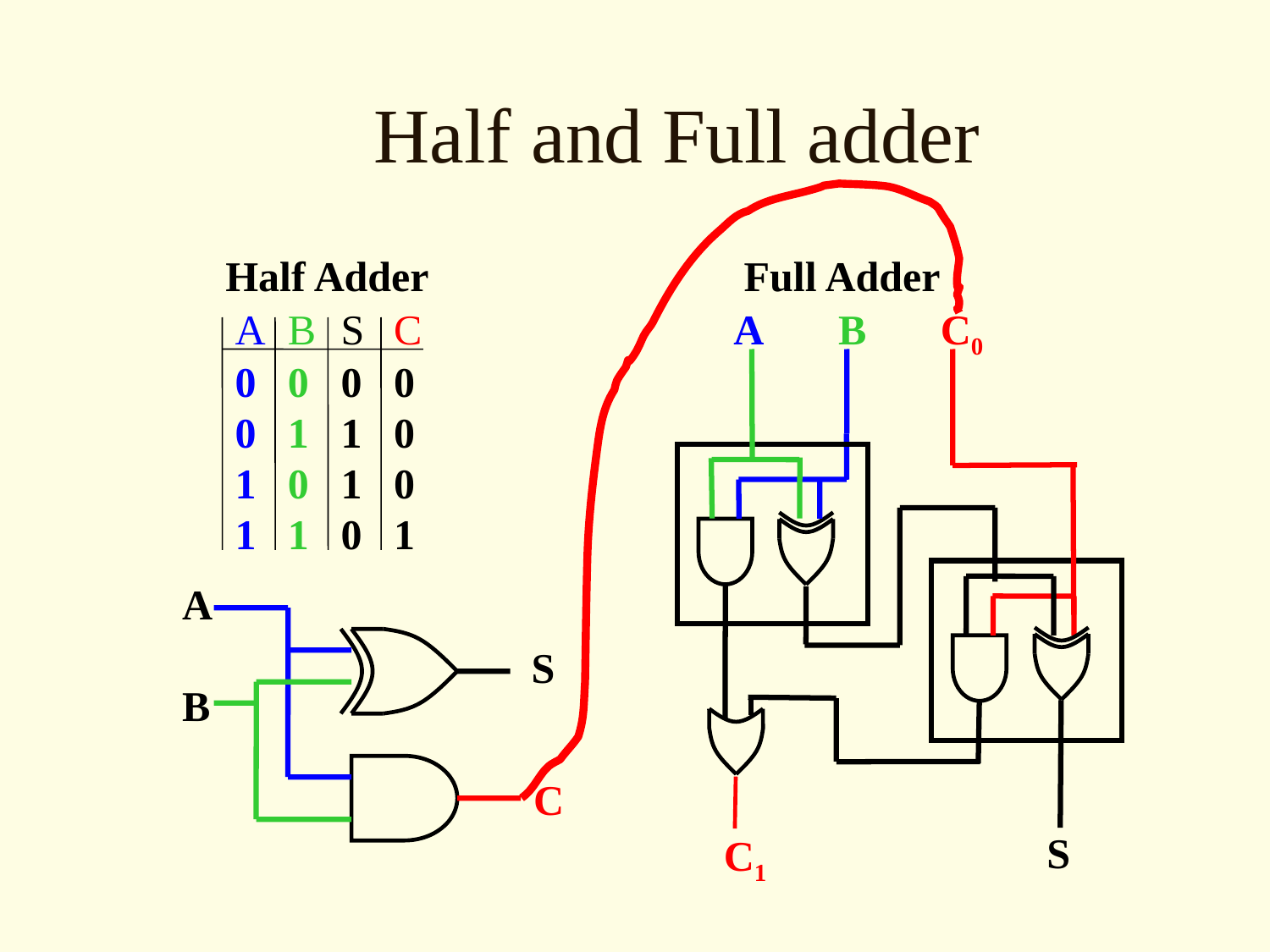

# Half and Full adder

Full Adder
A       B       C0

S
C1
Half Adder
A
B
S
C

0
0
1
1
0
1
0
1
0
1
1
0
0
0
0
1
A

B

S
C